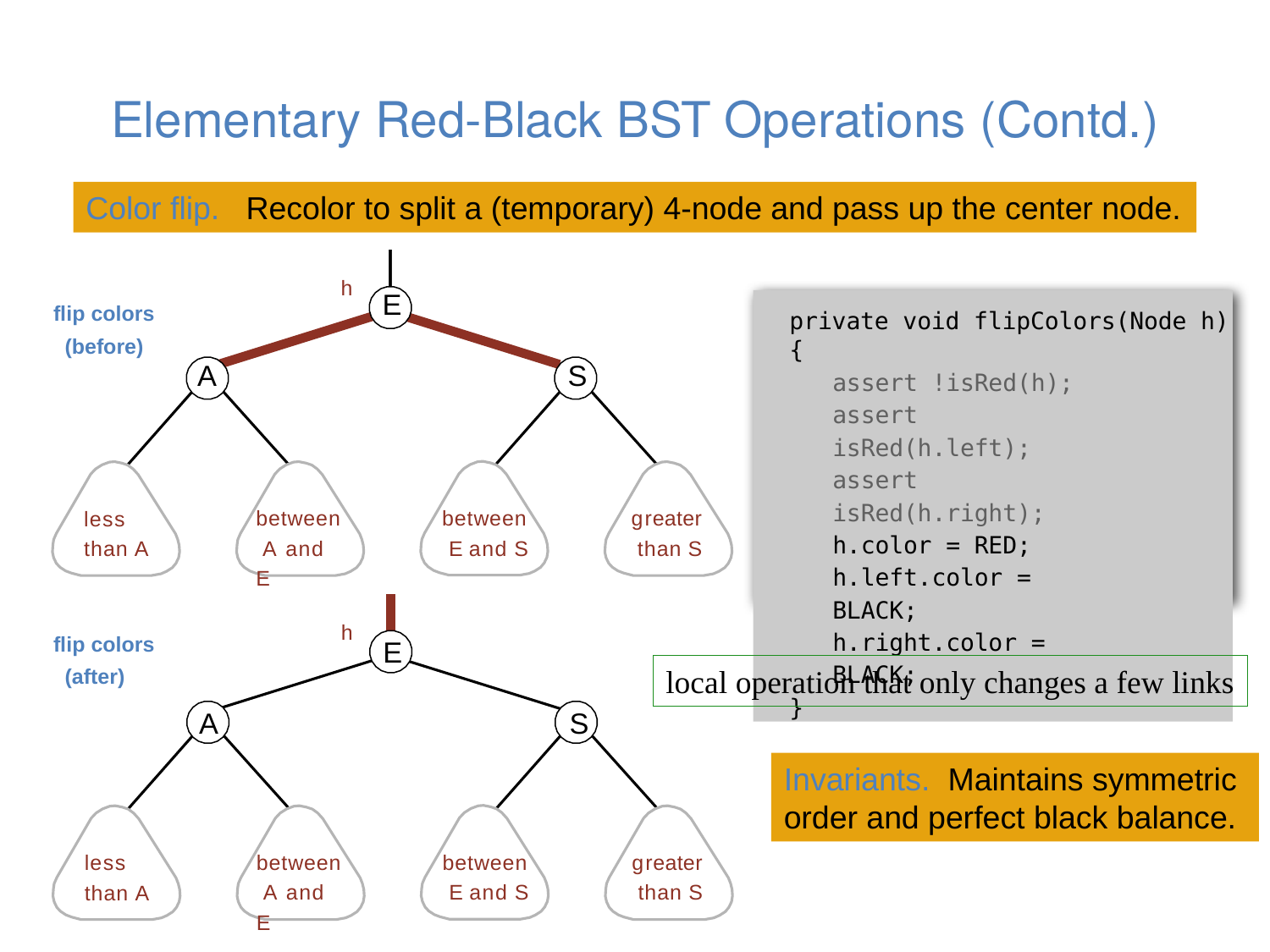

# Elementary Red-Black BST Operations (Contd.)
Color flip.   Recolor to split a (temporary) 4-node and pass up the center node.

h

E

private void flipColors(Node h)
{
assert !isRed(h);
assert isRed(h.left);  assert isRed(h.right);  h.color = RED;  h.left.color = BLACK;  h.right.color = BLACK;
}
flip colors  (before)

A
S

between  A and E
between  E and S
greater  than S
less  than A

h
flip colors  (after)

E
local operation that only changes a few links

A
S

Invariants.  Maintains symmetric order and perfect black balance.

between  A and E
between  E and S
greater  than S
less  than A